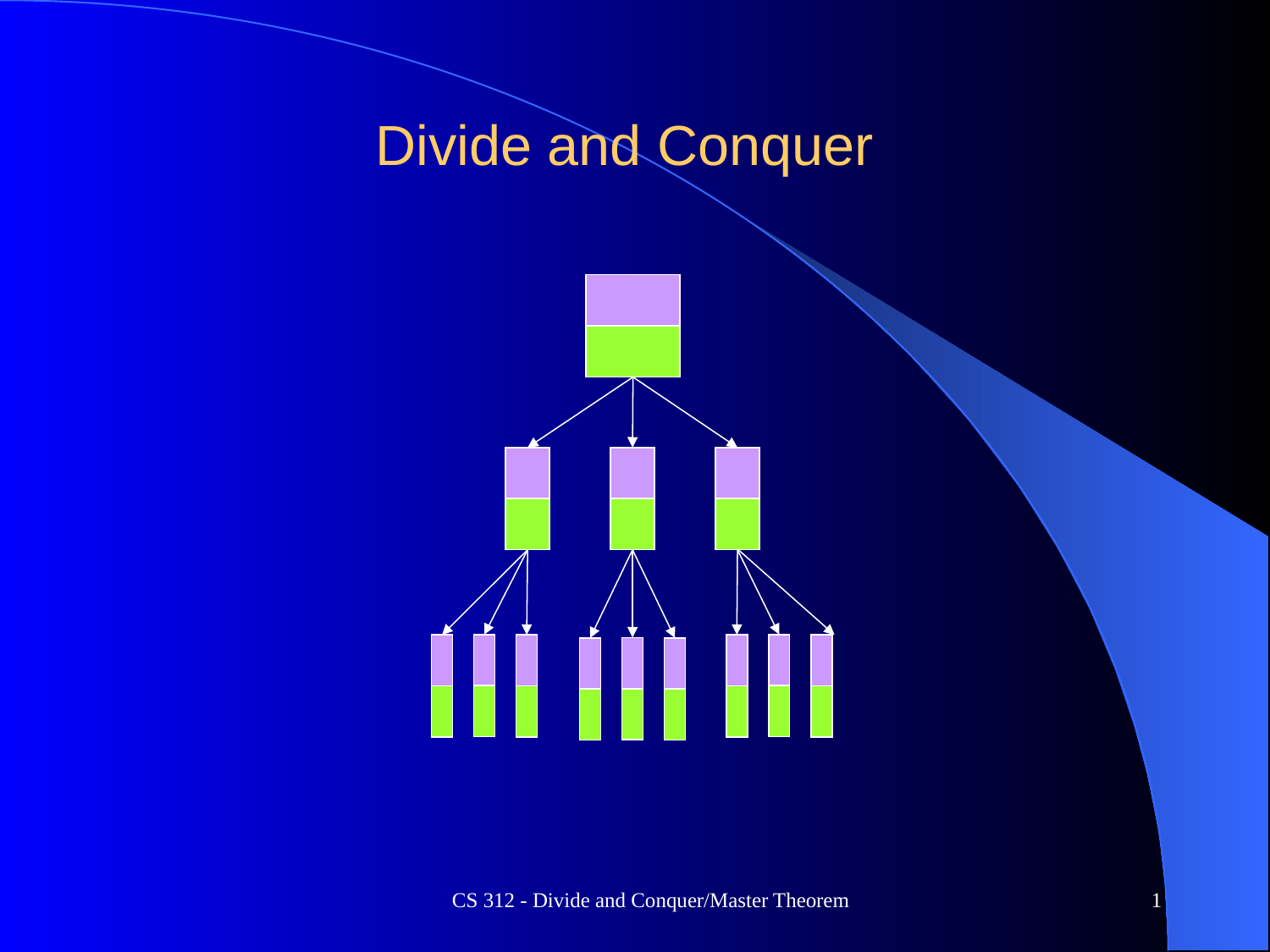

# Divide and Conquer

CS 312 - Divide and Conquer/Master Theorem
1